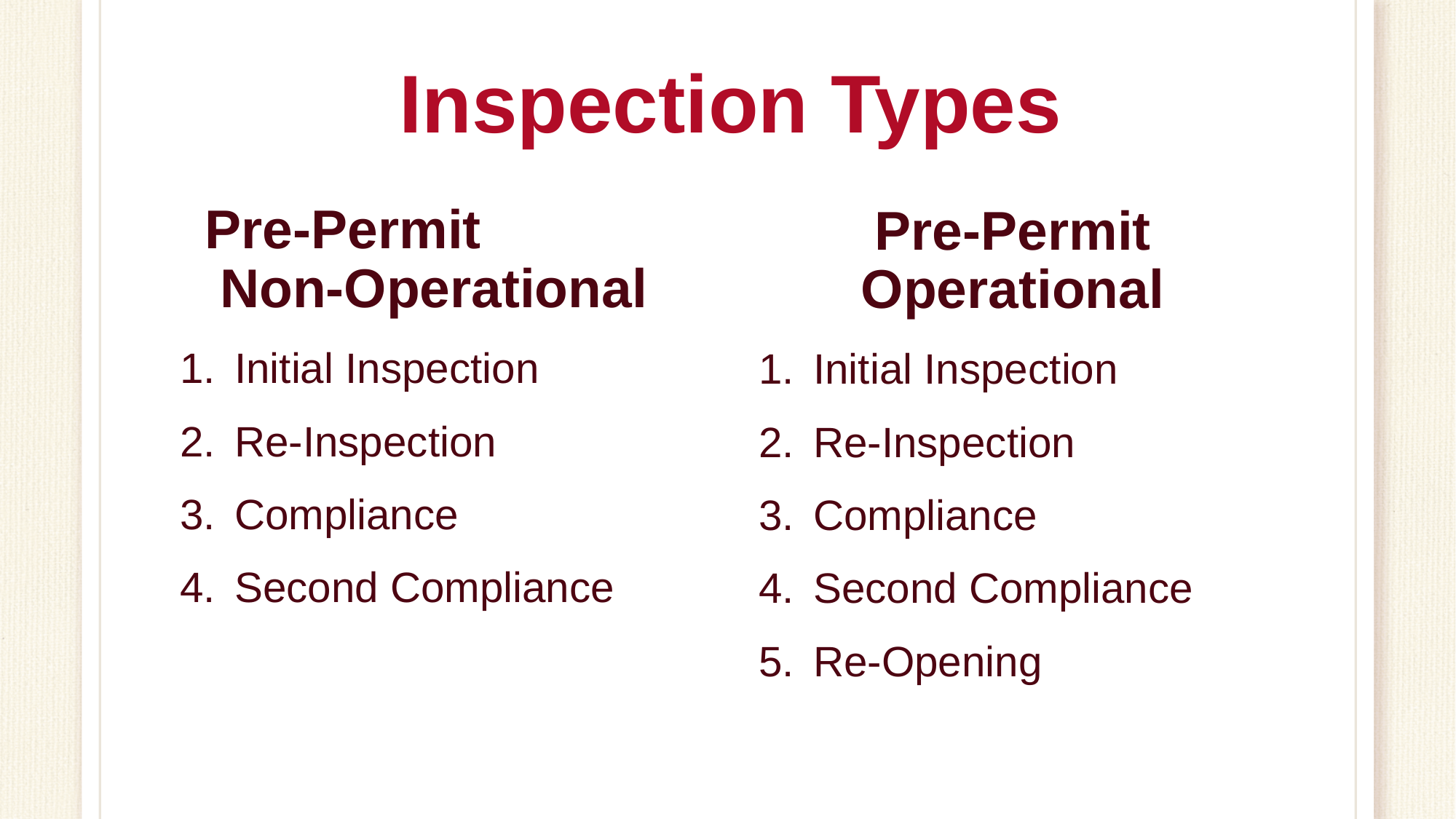

# Inspection Types
Pre-Permit             Non-Operational
Initial Inspection
Re-Inspection
Compliance
Second Compliance

Pre-Permit Operational
Initial Inspection
Re-Inspection
Compliance
Second Compliance
Re-Opening